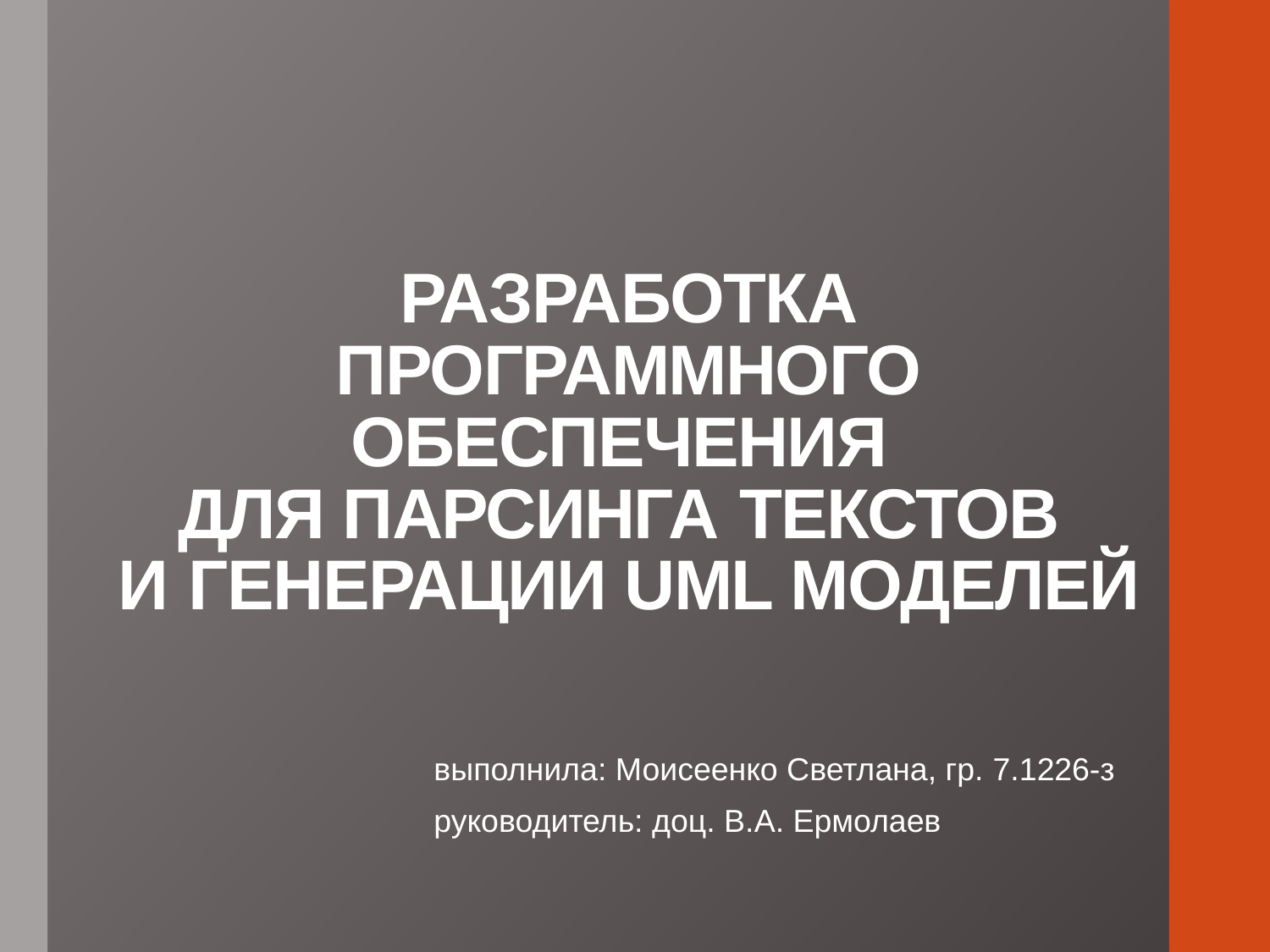

# РАЗРАБОТКА ПРОГРАММНОГО ОБЕСПЕЧЕНИЯ ДЛЯ ПАРСИНГА ТЕКСТОВ И ГЕНЕРАЦИИ UML МОДЕЛЕЙ
выполнила: Моисеенко Светлана, гр. 7.1226-з
руководитель: доц. В.А. Ермолаев